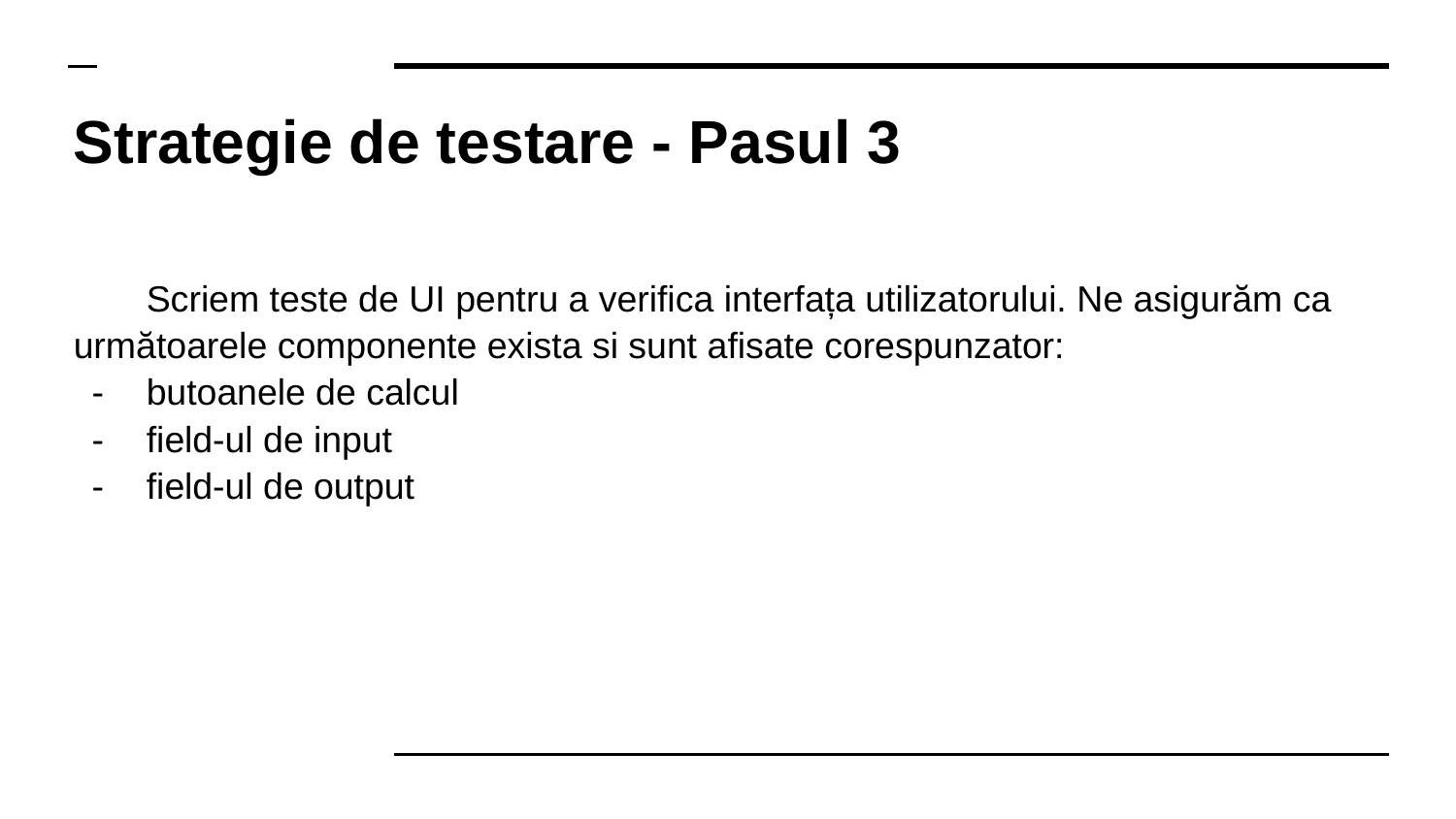

# Strategie de testare - Pasul 3
Scriem teste de UI pentru a verifica interfața utilizatorului. Ne asigurăm ca următoarele componente exista si sunt afisate corespunzator:
butoanele de calcul
field-ul de input
field-ul de output